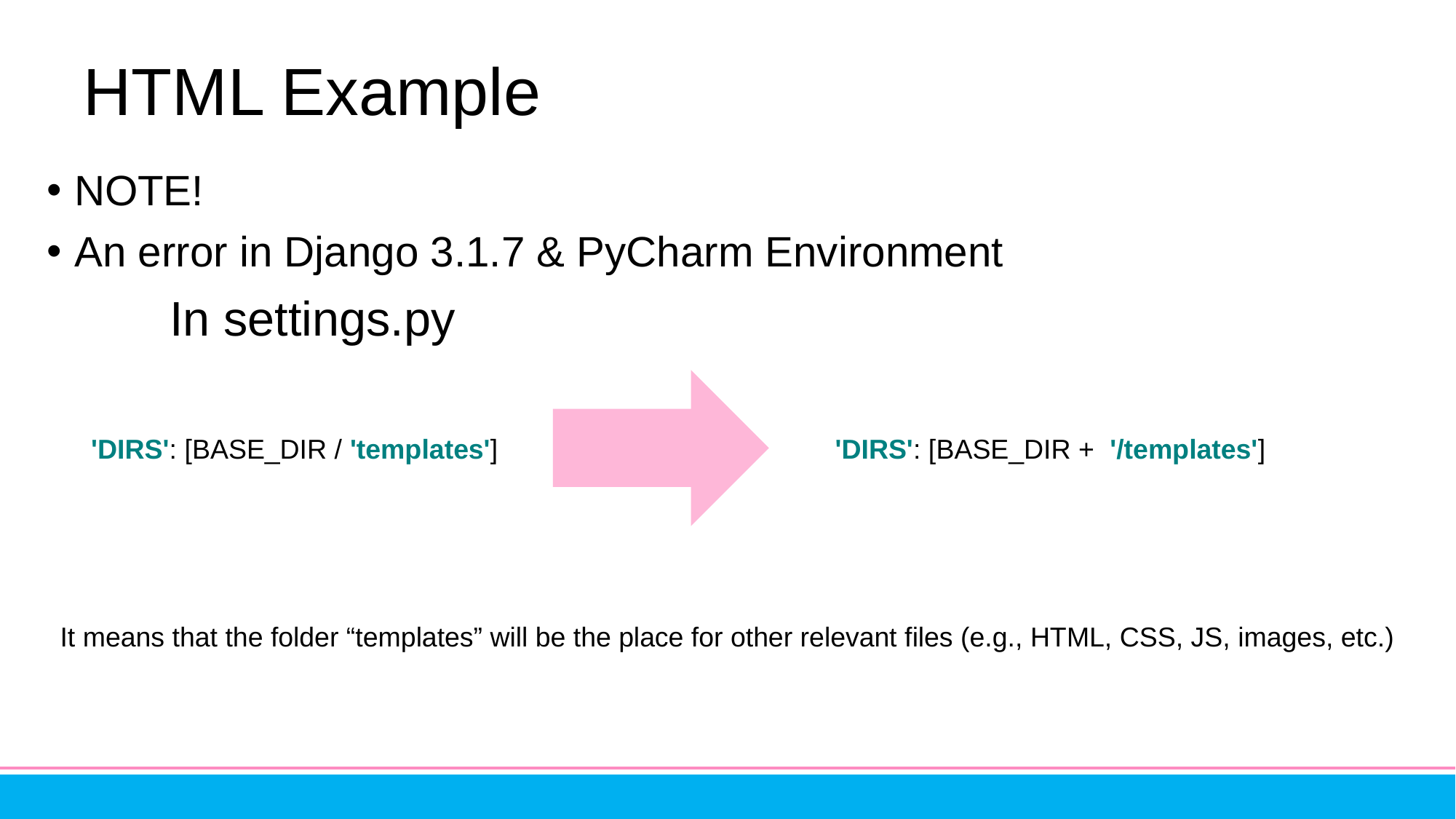

# HTML Example
NOTE!
An error in Django 3.1.7 & PyCharm Environment
In settings.py

'DIRS': [BASE_DIR / 'templates']
'DIRS': [BASE_DIR +  '/templates']
It means that the folder “templates” will be the place for other relevant files (e.g., HTML, CSS, JS, images, etc.)